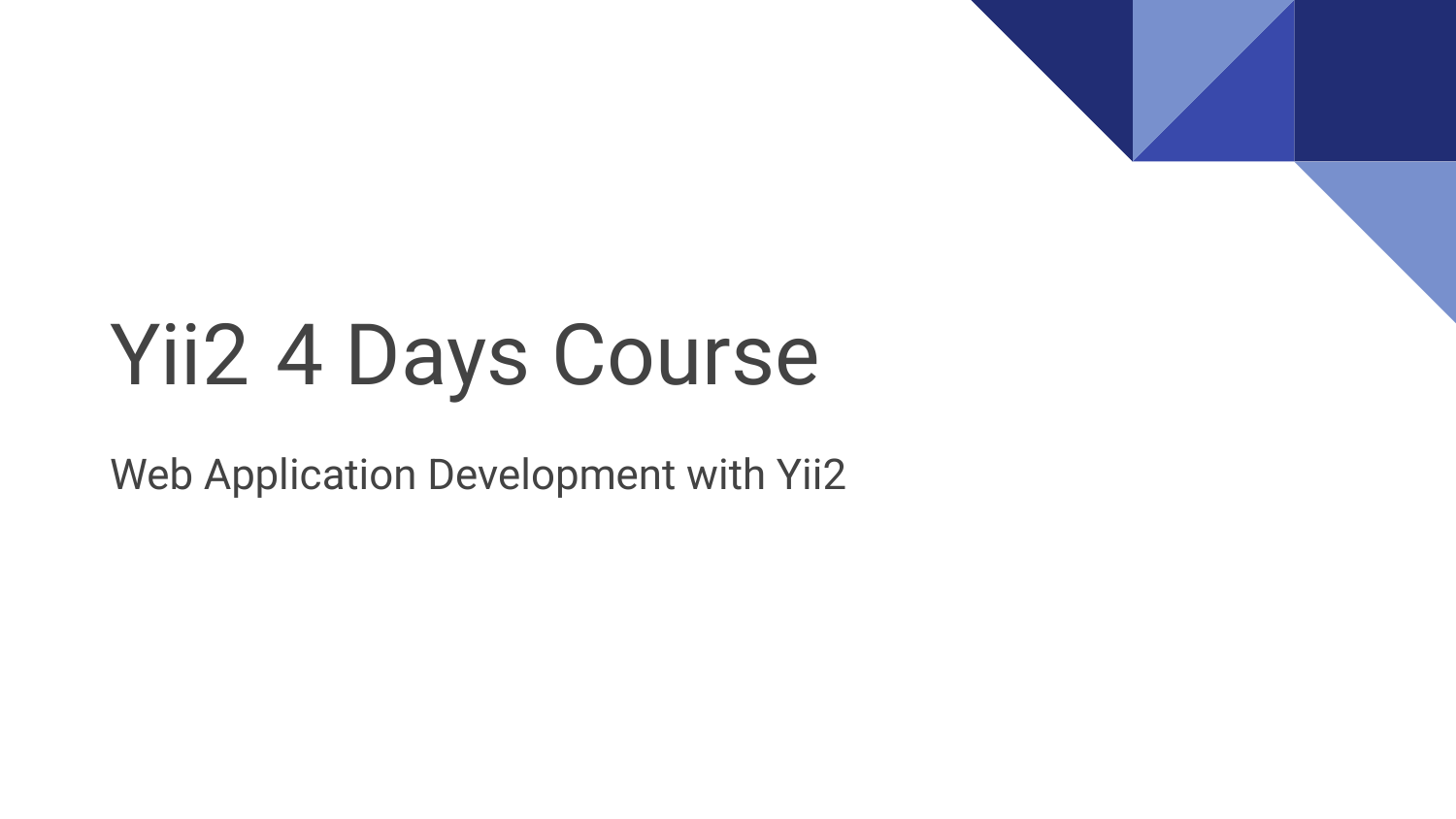

# Yii2	 4 Days Course
Web Application Development with Yii2